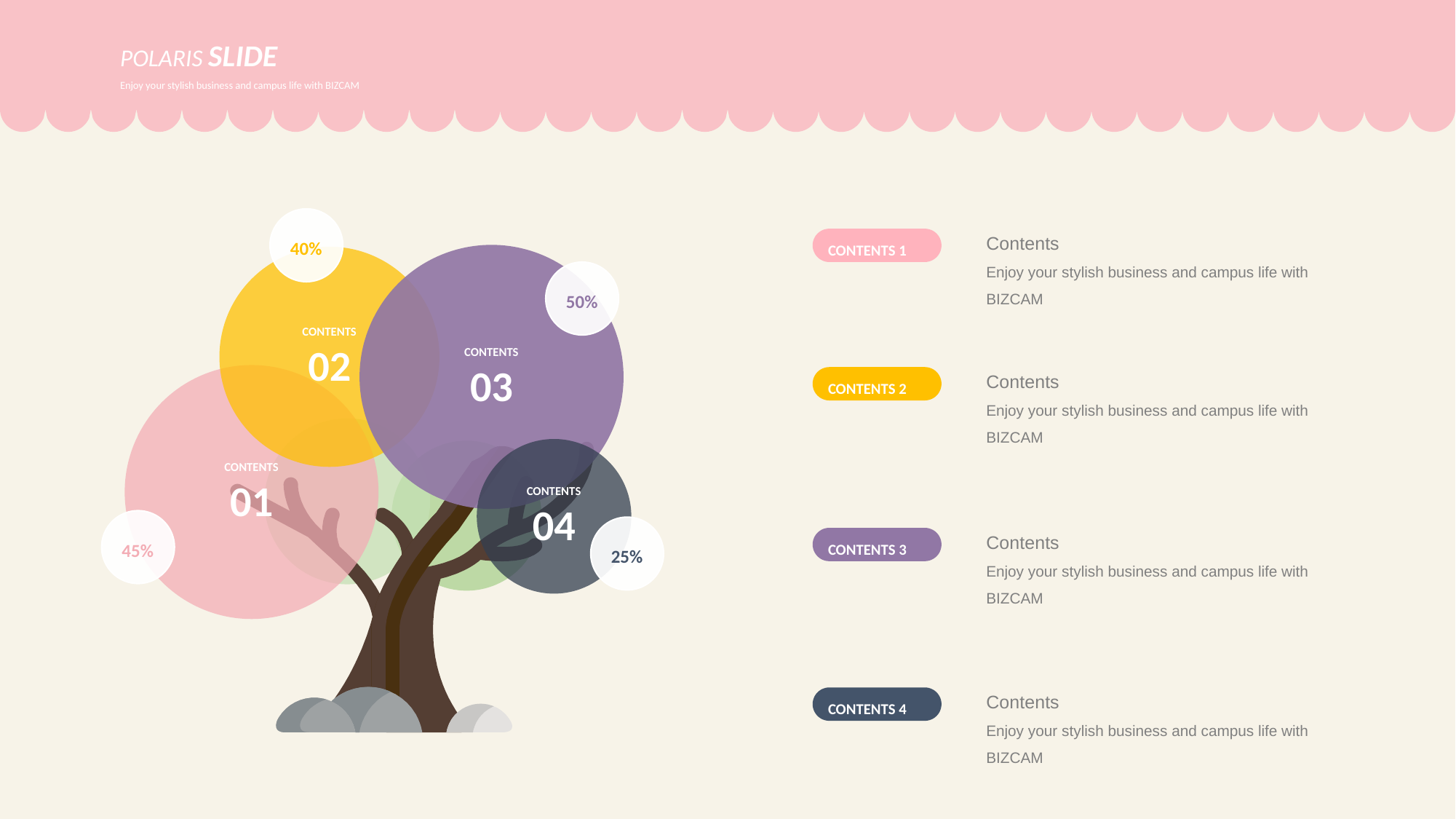

POLARIS SLIDE
Enjoy your stylish business and campus life with BIZCAM

40%
Contents
Enjoy your stylish business and campus life with BIZCAM
CONTENTS 1
CONTENTS
03
CONTENTS
02

50%
Contents
Enjoy your stylish business and campus life with BIZCAM
CONTENTS
01
CONTENTS 2

CONTENTS
04

45%
Contents
Enjoy your stylish business and campus life with BIZCAM

25%
CONTENTS 3
Contents
Enjoy your stylish business and campus life with BIZCAM
CONTENTS 4